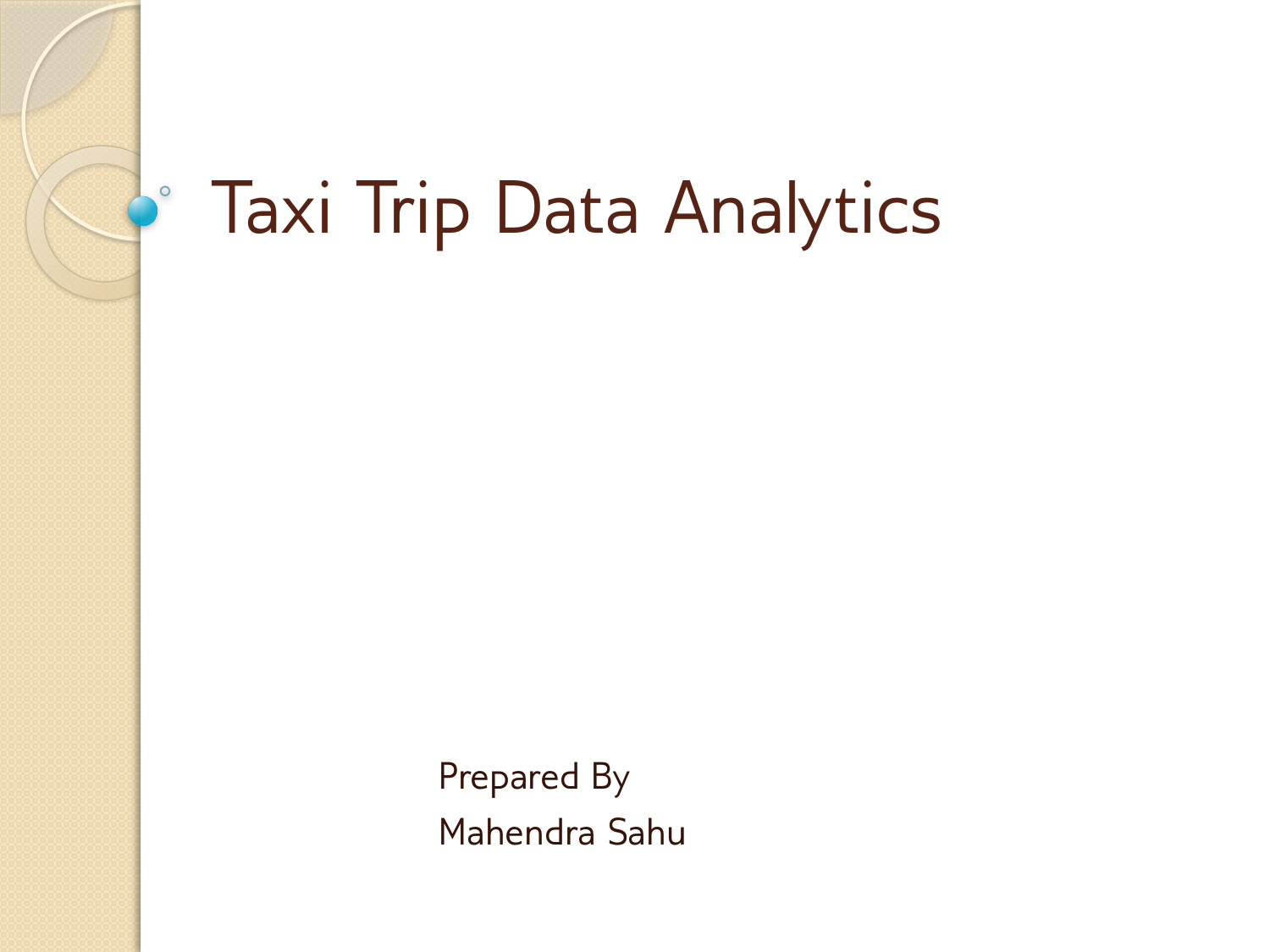

# Taxi Trip Data Analytics
Prepared By
Mahendra Sahu